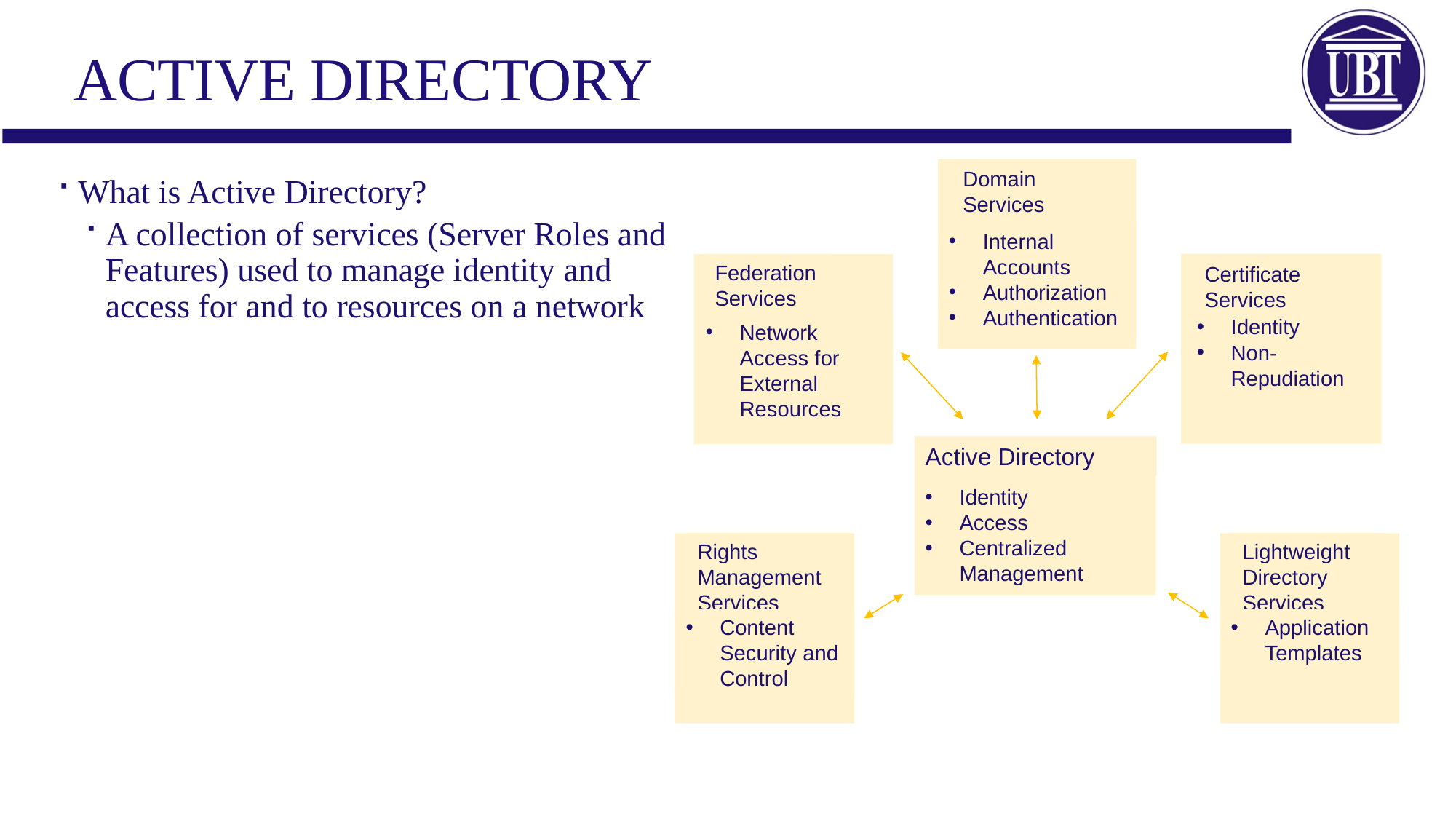

# What is Active Directory
Active directory

Domain Services
Internal Accounts
Authorization
Authentication
What is Active Directory?
A collection of services (Server Roles and Features) used to manage identity and access for and to resources on a network

Certificate Services
Identity
Non-Repudiation

Federation Services
Network Access for External Resources

Active Directory
Identity
Access
Centralized Management

Rights Management Services
Content Security and Control

Lightweight Directory Services
Application Templates